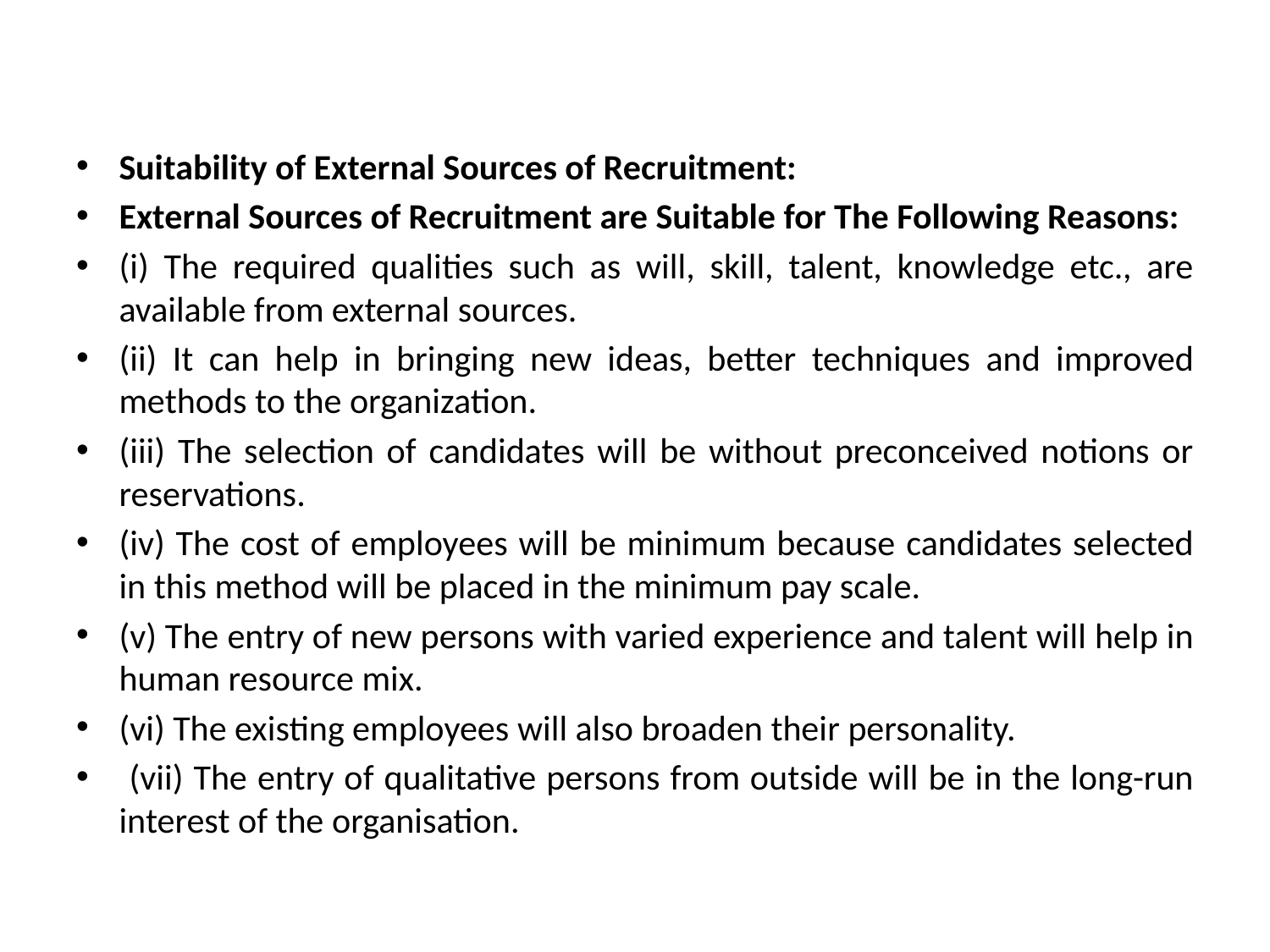

#
Suitability of External Sources of Recruitment:
External Sources of Recruitment are Suitable for The Following Reasons:
(i) The required qualities such as will, skill, talent, knowledge etc., are available from external sources.
(ii) It can help in bringing new ideas, better techniques and improved methods to the organization.
(iii) The selection of candidates will be without preconceived notions or reservations.
(iv) The cost of employees will be minimum because candidates selected in this method will be placed in the minimum pay scale.
(v) The entry of new persons with varied experience and talent will help in human resource mix.
(vi) The existing employees will also broaden their personality.
 (vii) The entry of qualitative persons from outside will be in the long-run interest of the organisation.